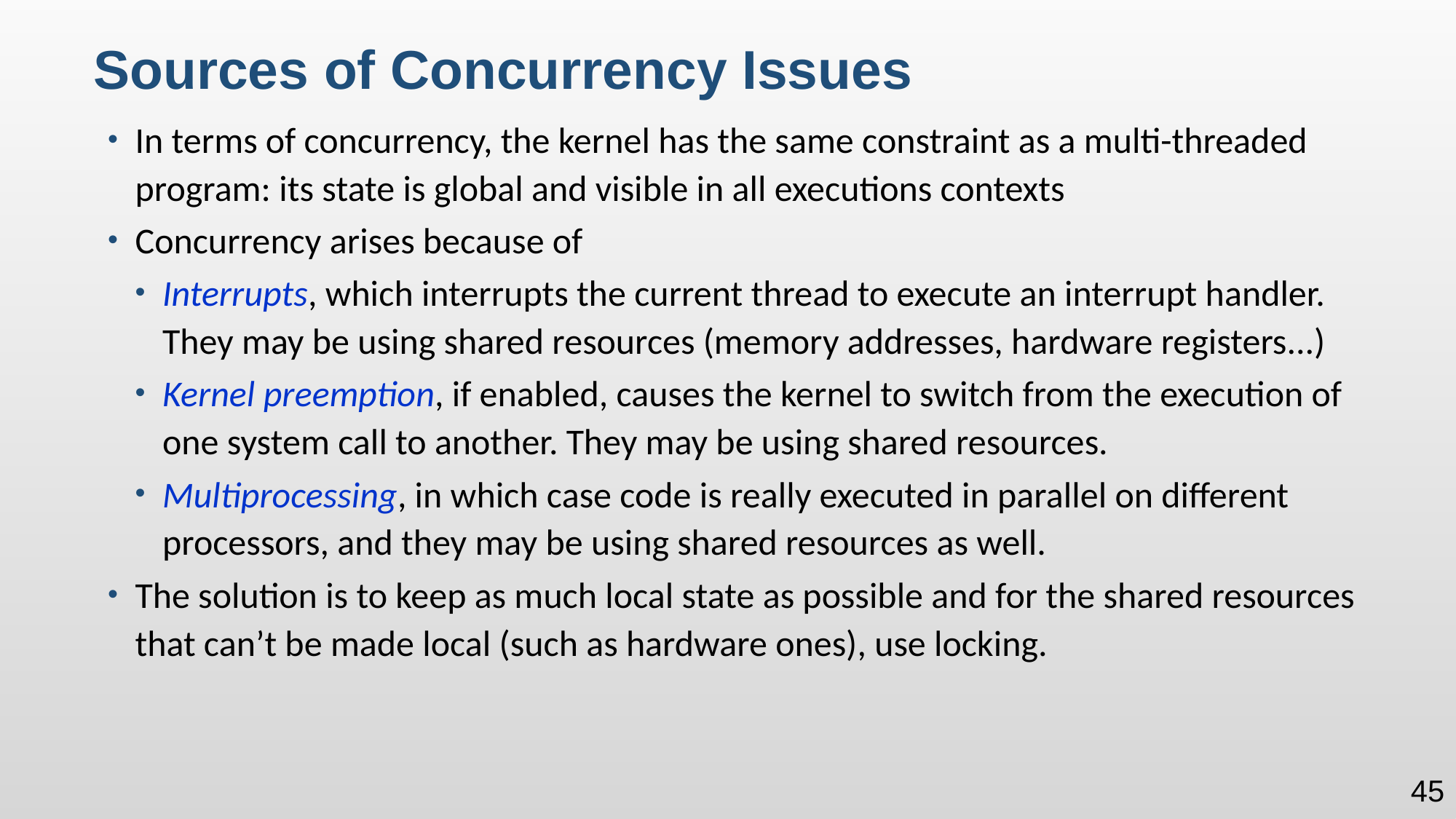

Sources of Concurrency Issues
In terms of concurrency, the kernel has the same constraint as a multi-threaded program: its state is global and visible in all executions contexts
Concurrency arises because of
Interrupts, which interrupts the current thread to execute an interrupt handler. They may be using shared resources (memory addresses, hardware registers...)
Kernel preemption, if enabled, causes the kernel to switch from the execution of one system call to another. They may be using shared resources.
Multiprocessing, in which case code is really executed in parallel on different processors, and they may be using shared resources as well.
The solution is to keep as much local state as possible and for the shared resources that can’t be made local (such as hardware ones), use locking.
45